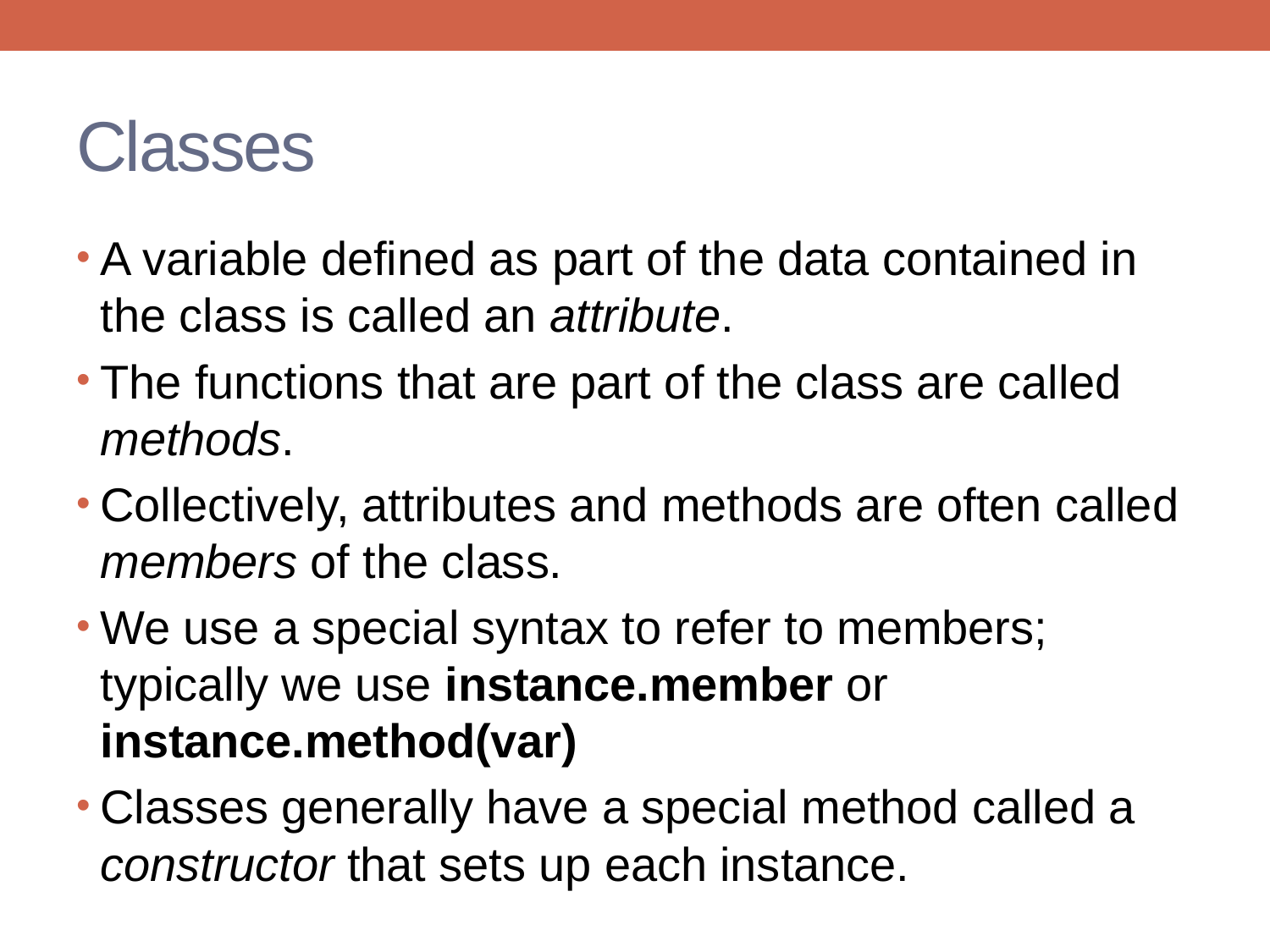

# Classes
A variable defined as part of the data contained in the class is called an attribute.
The functions that are part of the class are called methods.
Collectively, attributes and methods are often called members of the class.
We use a special syntax to refer to members; typically we use instance.member or instance.method(var)
Classes generally have a special method called a constructor that sets up each instance.